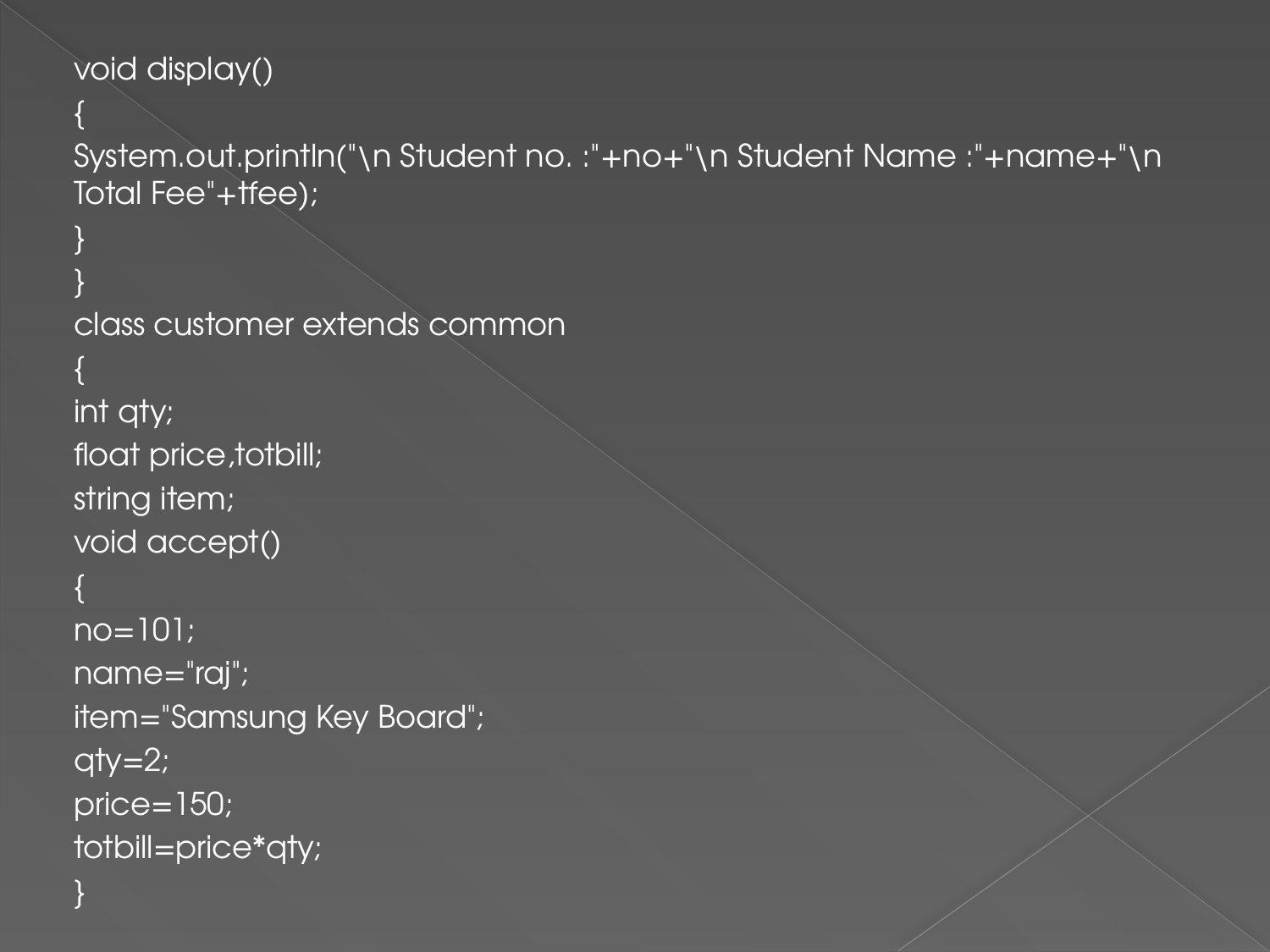

void display()
{
System.out.println("\n Student no. :"+no+"\n Student Name :"+name+"\n Total Fee"+tfee);
}
}
class customer extends common
{
int qty;
float price,totbill;
string item;
void accept()
{
no=101;
name="raj";
item="Samsung Key Board";
qty=2;
price=150;
totbill=price*qty;
}